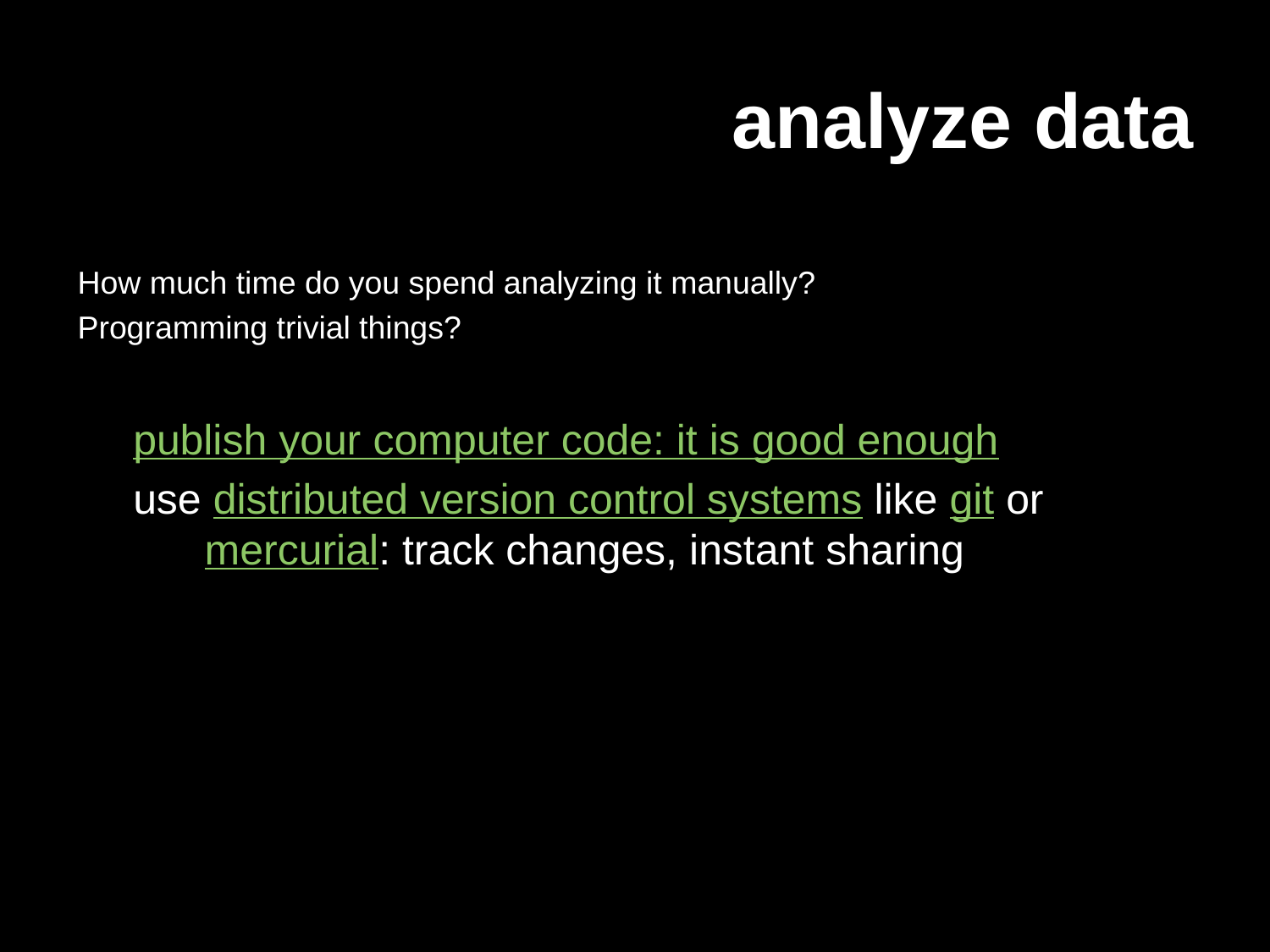

# analyze data
How much time do you spend analyzing it manually?
Programming trivial things?

publish your computer code: it is good enough
use distributed version control systems like git or mercurial: track changes, instant sharing